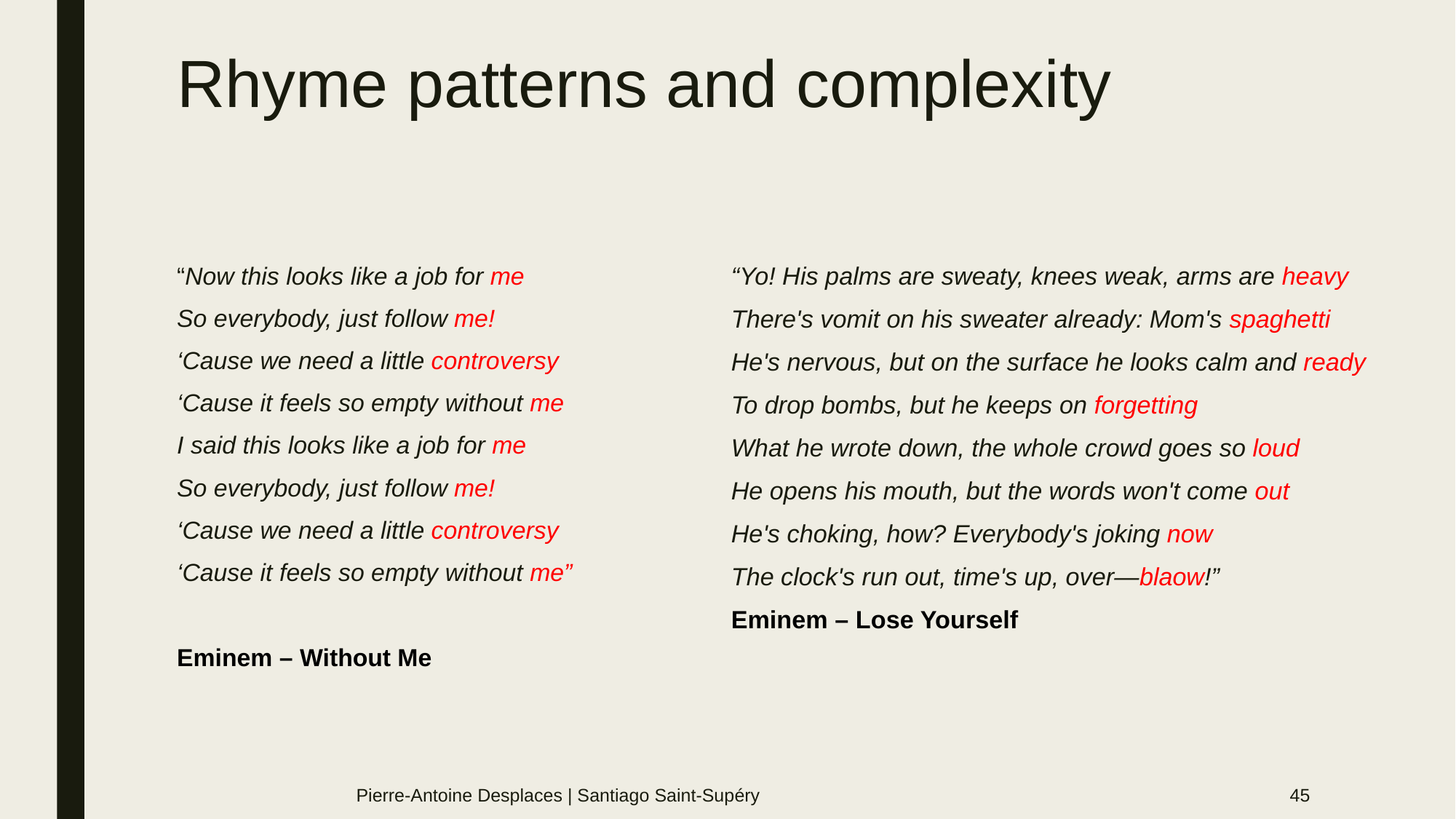

# Rhyme patterns and complexity
“Now this looks like a job for me
So everybody, just follow me!
‘Cause we need a little controversy
‘Cause it feels so empty without me
I said this looks like a job for me
So everybody, just follow me!
‘Cause we need a little controversy
‘Cause it feels so empty without me”

Eminem – Without Me
“Yo! His palms are sweaty, knees weak, arms are heavy
There's vomit on his sweater already: Mom's spaghetti
He's nervous, but on the surface he looks calm and ready
To drop bombs, but he keeps on forgetting
What he wrote down, the whole crowd goes so loud
He opens his mouth, but the words won't come out
He's choking, how? Everybody's joking now
The clock's run out, time's up, over—blaow!”
Eminem – Lose Yourself
Pierre-Antoine Desplaces | Santiago Saint-Supéry
45